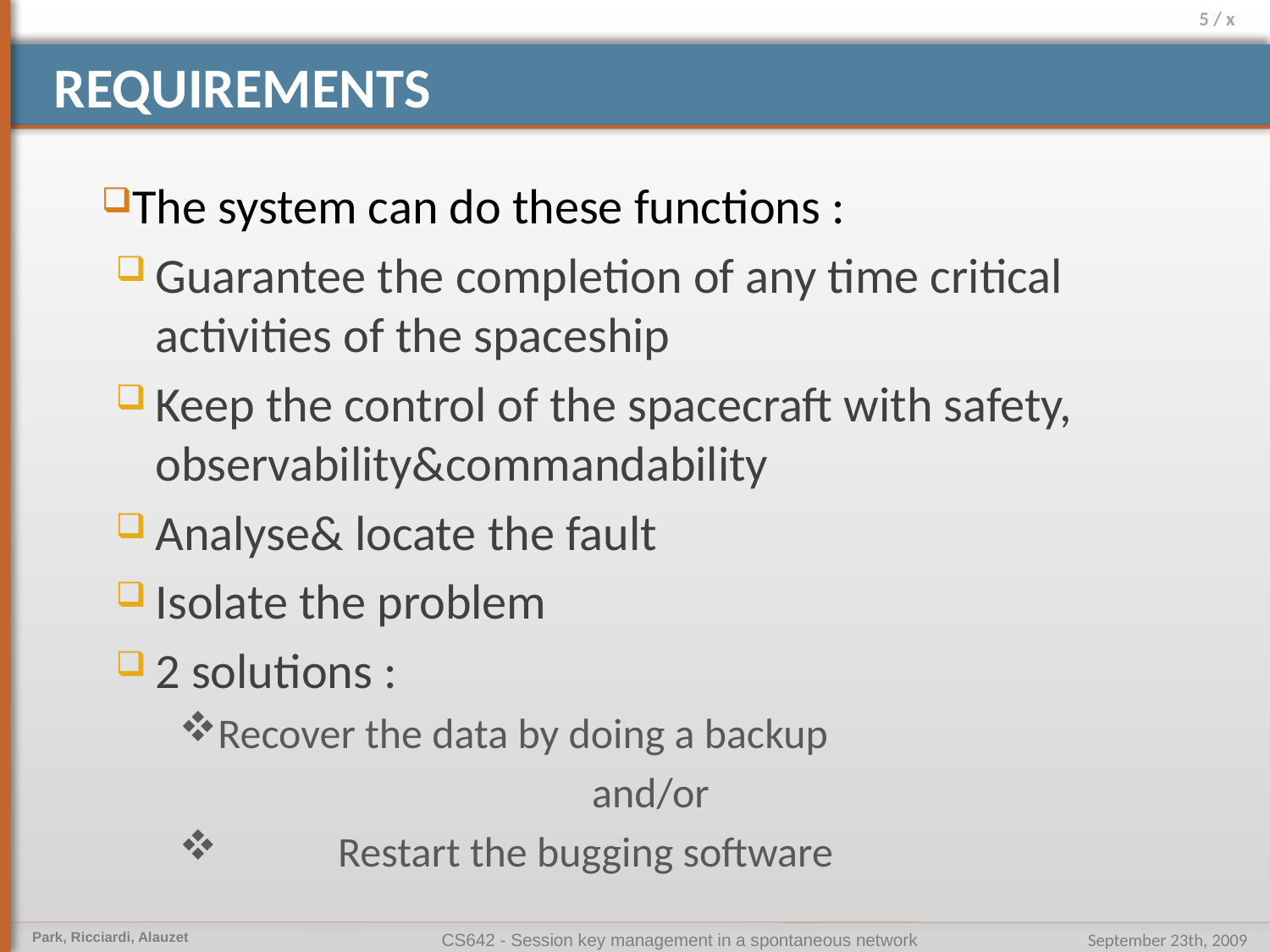

# Requirements
The system can do these functions :
Guarantee the completion of any time critical activities of the spaceship
Keep the control of the spacecraft with safety, observability&commandability
Analyse& locate the fault
Isolate the problem
2 solutions :
Recover the data by doing a backup
				and/or
	Restart the bugging software